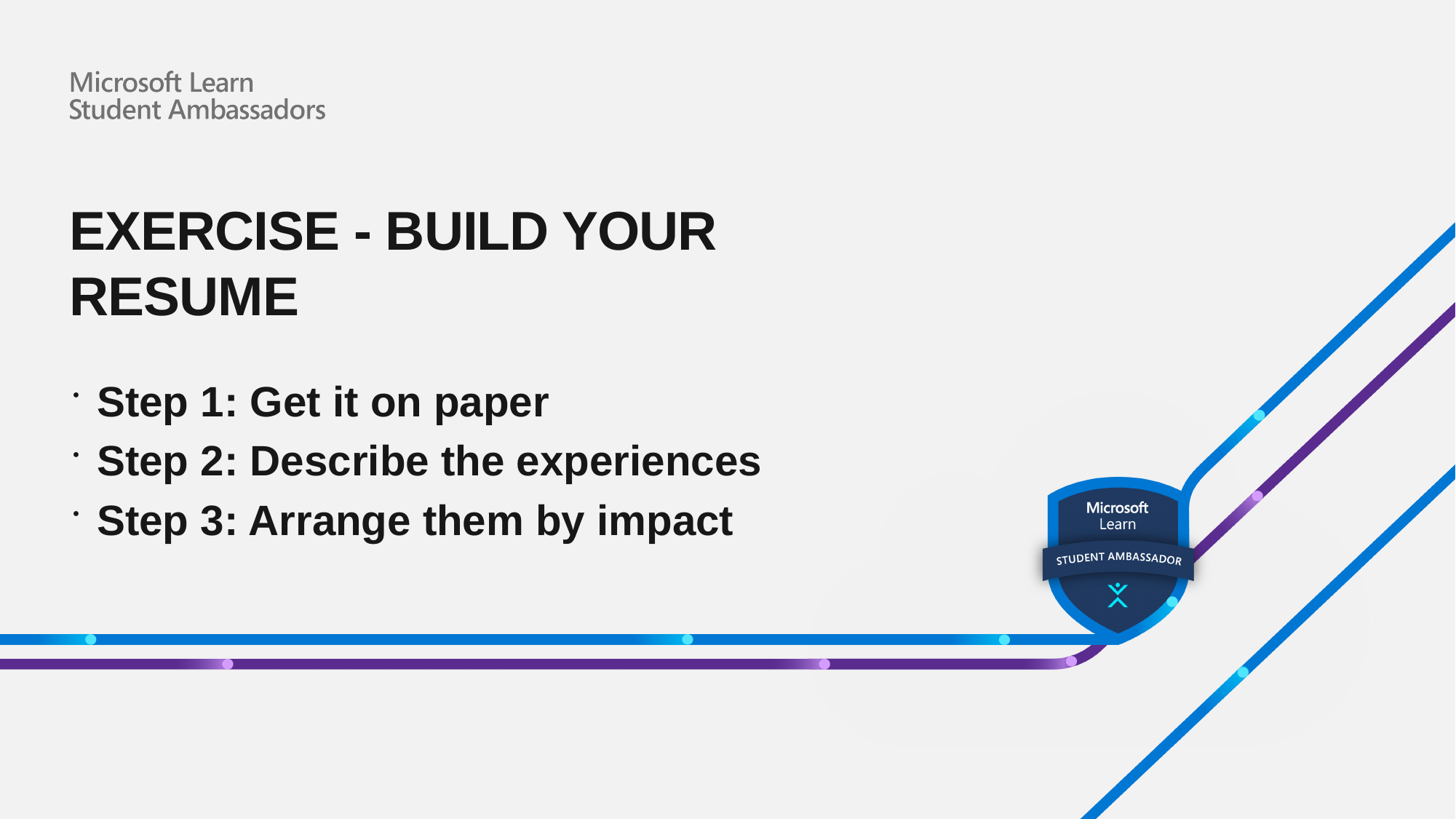

# Exercise - Build your resume
Step 1: Get it on paper
Step 2: Describe the experiences
Step 3: Arrange them by impact